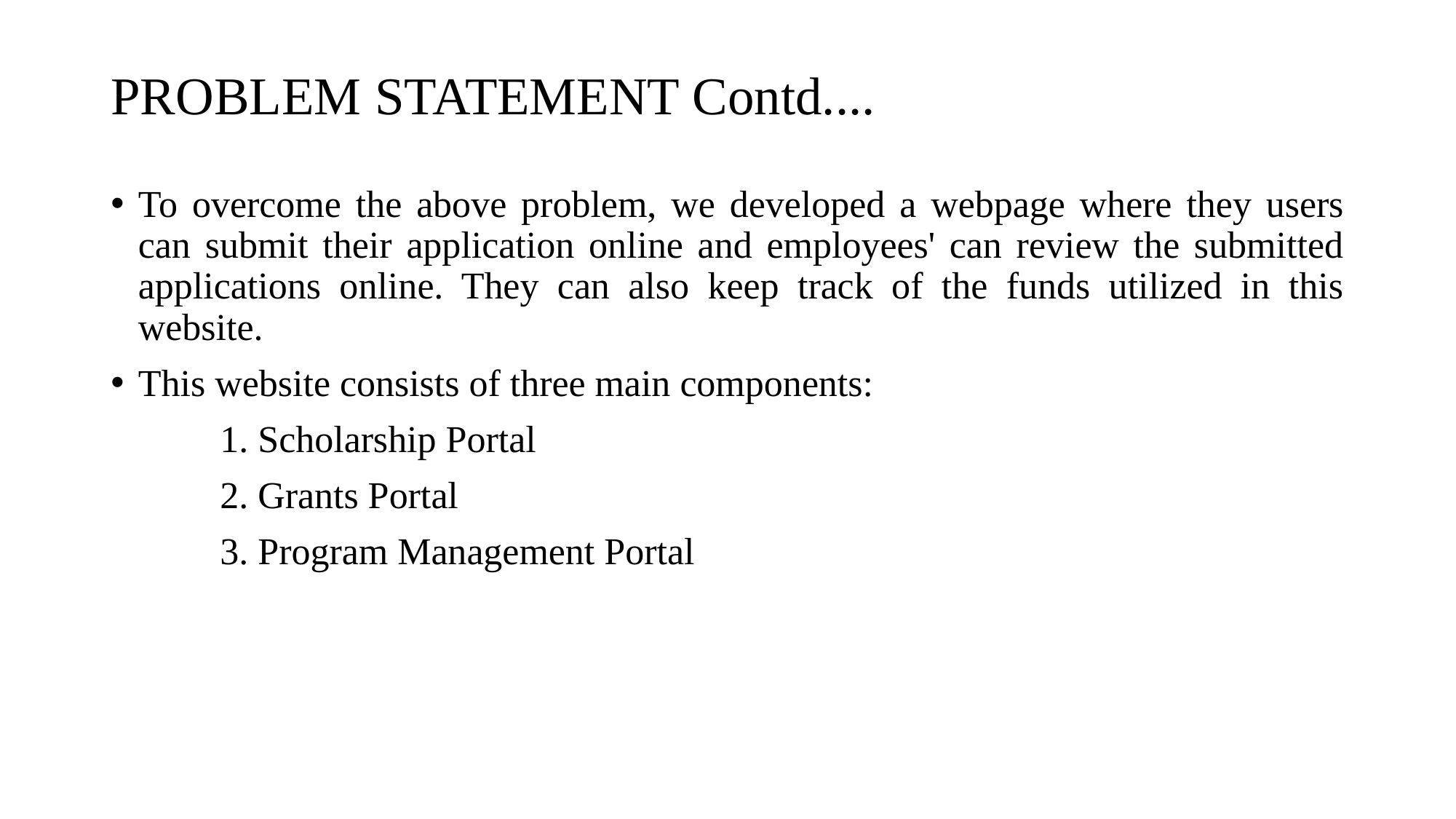

# PROBLEM STATEMENT Contd....
To overcome the above problem, we developed a webpage where they users can submit their application online and employees' can review the submitted applications online. They can also keep track of the funds utilized in this website.
This website consists of three main components:
	1. Scholarship Portal
	2. Grants Portal
	3. Program Management Portal